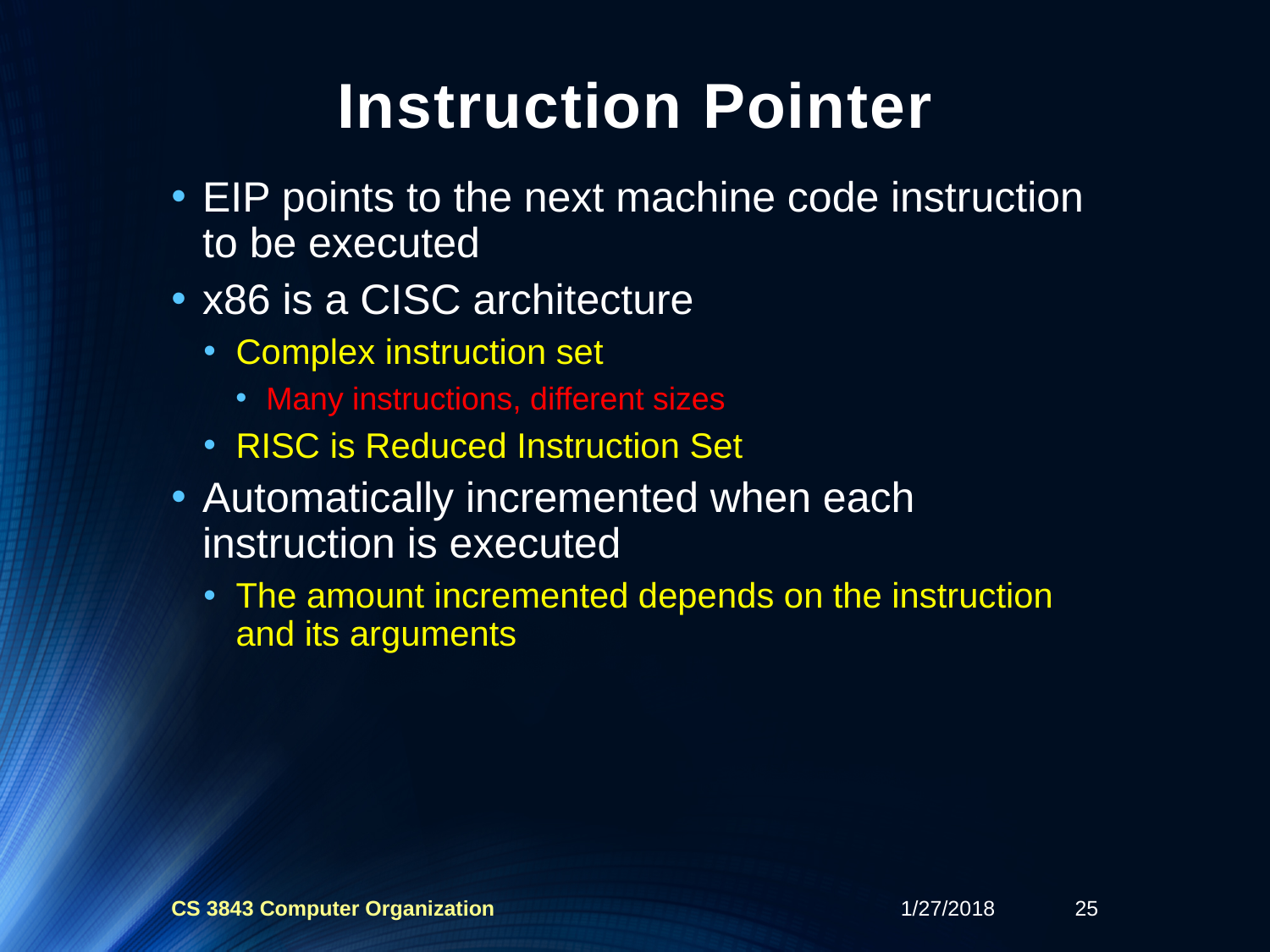

# Instruction Pointer
EIP points to the next machine code instruction to be executed
x86 is a CISC architecture
Complex instruction set
Many instructions, different sizes
RISC is Reduced Instruction Set
Automatically incremented when each instruction is executed
The amount incremented depends on the instruction and its arguments

CS 3843 Computer Organization
1/27/2018
25